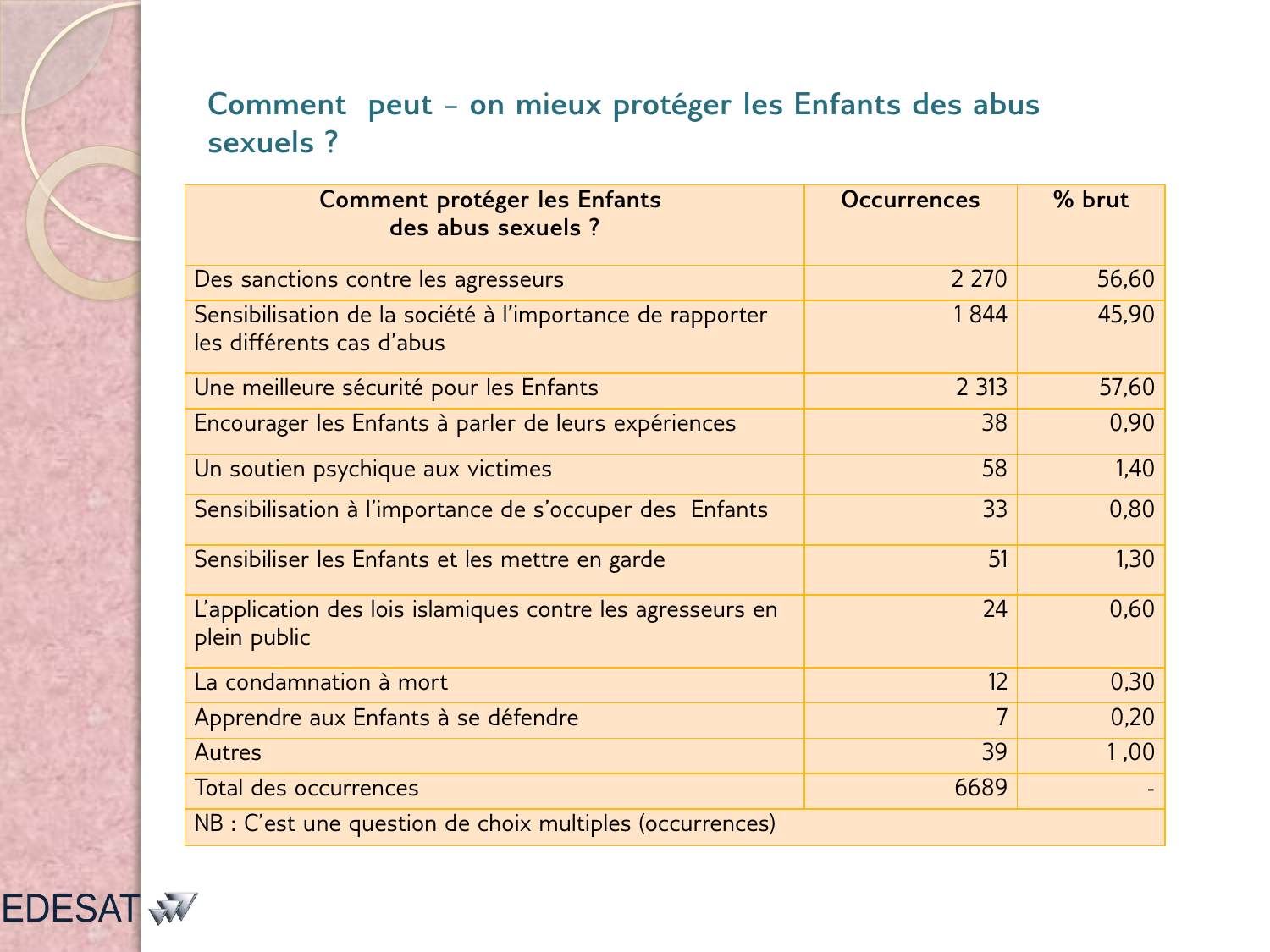

Comment  peut – on mieux protéger les Enfants des abus sexuels ?
| Comment protéger les Enfants des abus sexuels ? | Occurrences | % brut |
| --- | --- | --- |
| Des sanctions contre les agresseurs | 2 270 | 56,60 |
| Sensibilisation de la société à l’importance de rapporter les différents cas d’abus | 1 844 | 45,90 |
| Une meilleure sécurité pour les Enfants | 2 313 | 57,60 |
| Encourager les Enfants à parler de leurs expériences | 38 | 0,90 |
| Un soutien psychique aux victimes | 58 | 1,40 |
| Sensibilisation à l’importance de s’occuper des Enfants | 33 | 0,80 |
| Sensibiliser les Enfants et les mettre en garde | 51 | 1,30 |
| L’application des lois islamiques contre les agresseurs en plein public | 24 | 0,60 |
| La condamnation à mort | 12 | 0,30 |
| Apprendre aux Enfants à se défendre | 7 | 0,20 |
| Autres | 39 | 1 ,00 |
| Total des occurrences | 6689 | - |
| NB : C’est une question de choix multiples (occurrences) |  |  |